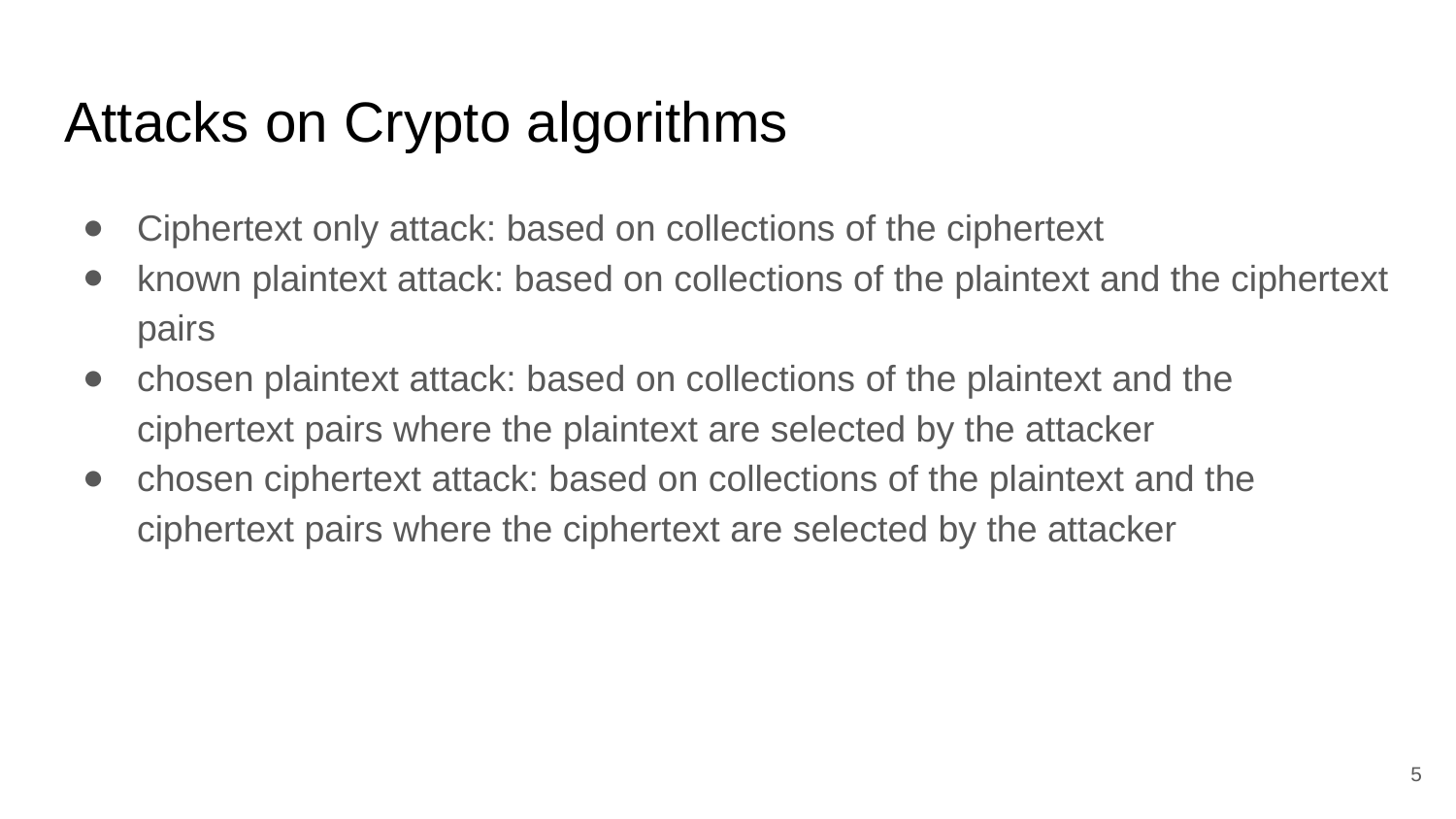

# Attacks on Crypto algorithms

Ciphertext only attack: based on collections of the ciphertext
known plaintext attack: based on collections of the plaintext and the ciphertext pairs
chosen plaintext attack: based on collections of the plaintext and the ciphertext pairs where the plaintext are selected by the attacker
chosen ciphertext attack: based on collections of the plaintext and the  ciphertext pairs where the ciphertext are selected by the attacker

5